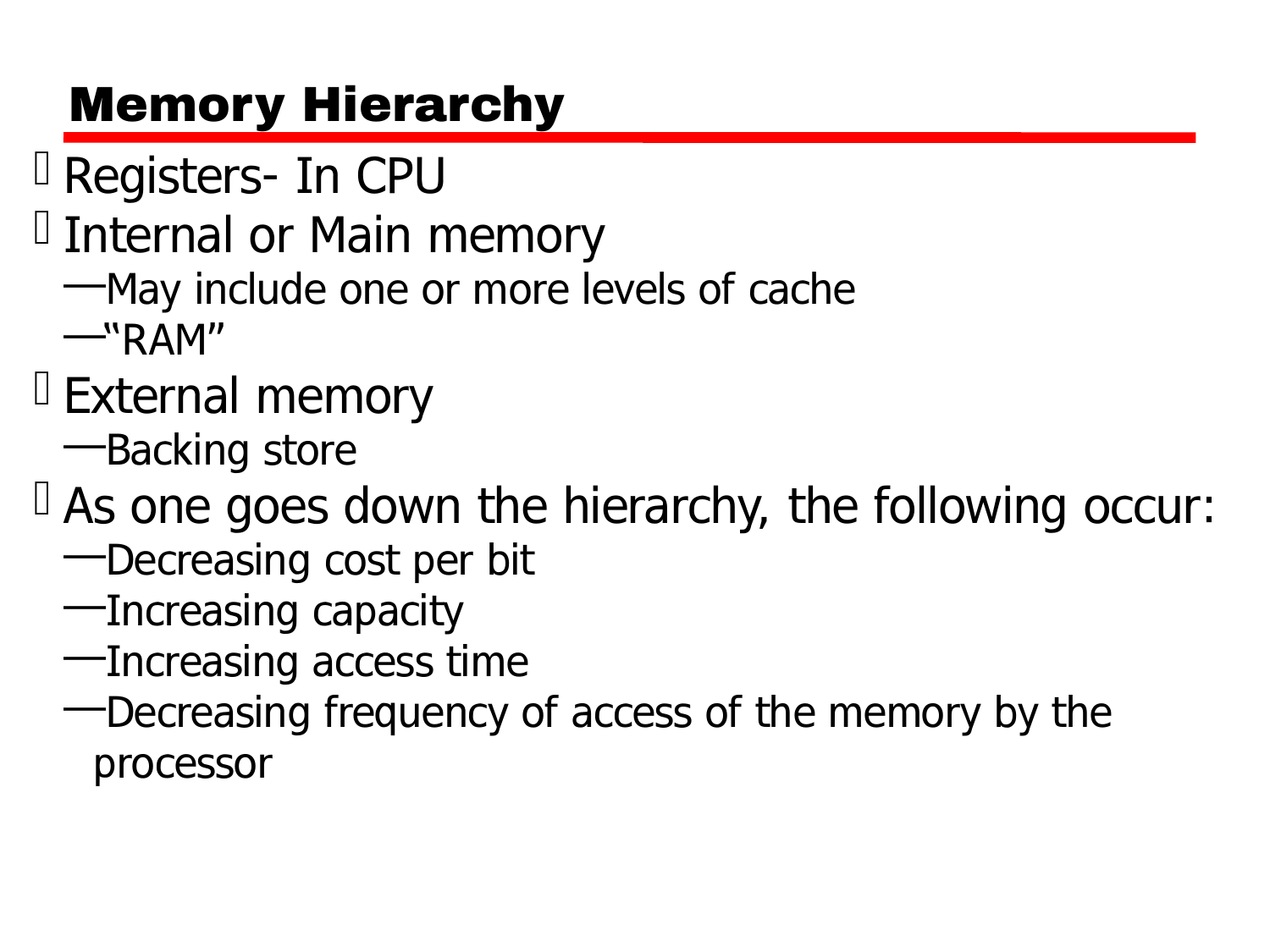

Memory Hierarchy
Registers- In CPU
Internal or Main memory
May include one or more levels of cache
“RAM”
External memory
Backing store
As one goes down the hierarchy, the following occur:
Decreasing cost per bit
Increasing capacity
Increasing access time
Decreasing frequency of access of the memory by the processor